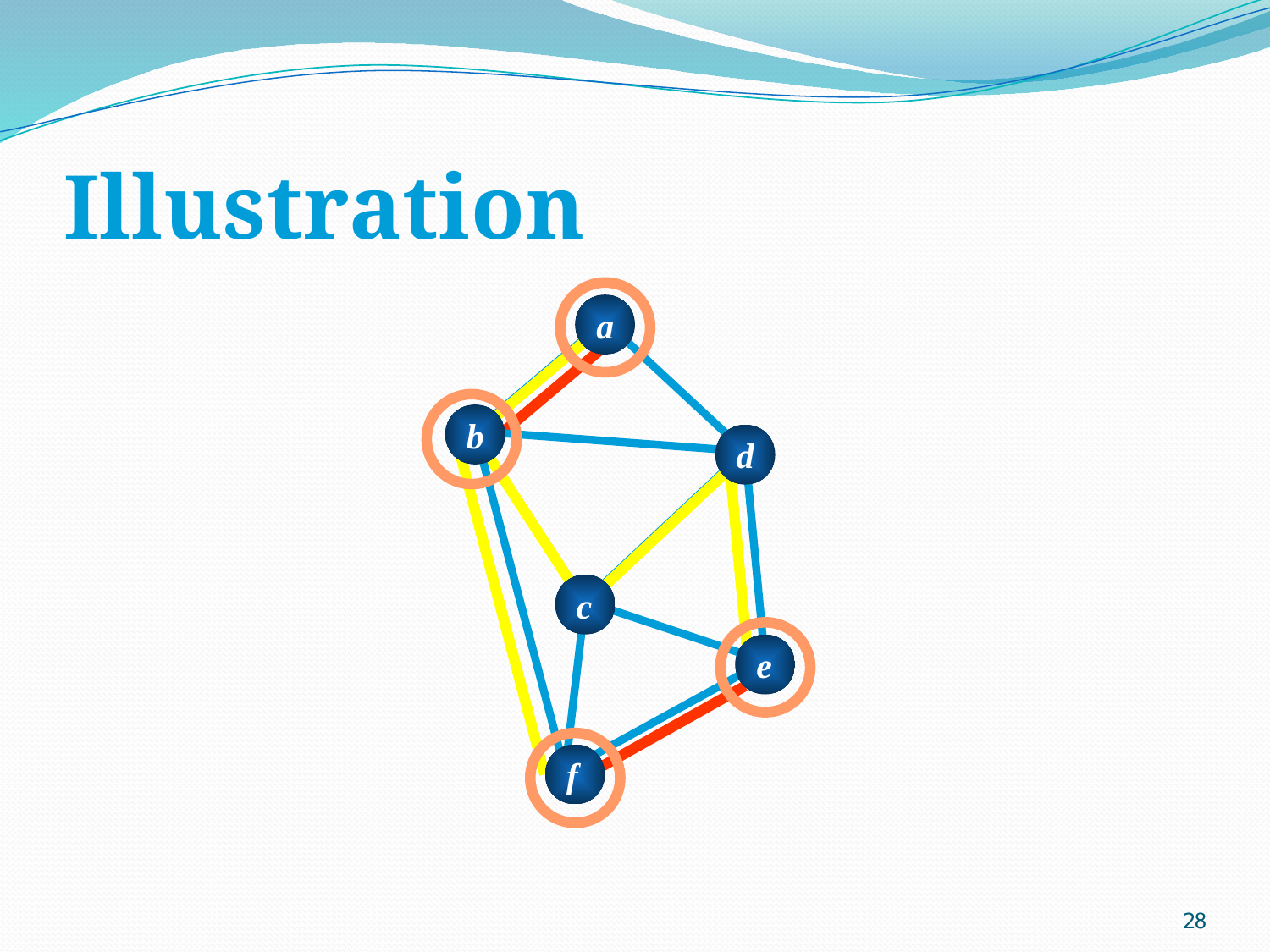

# Illustration

a

b
d

c

e

f
28